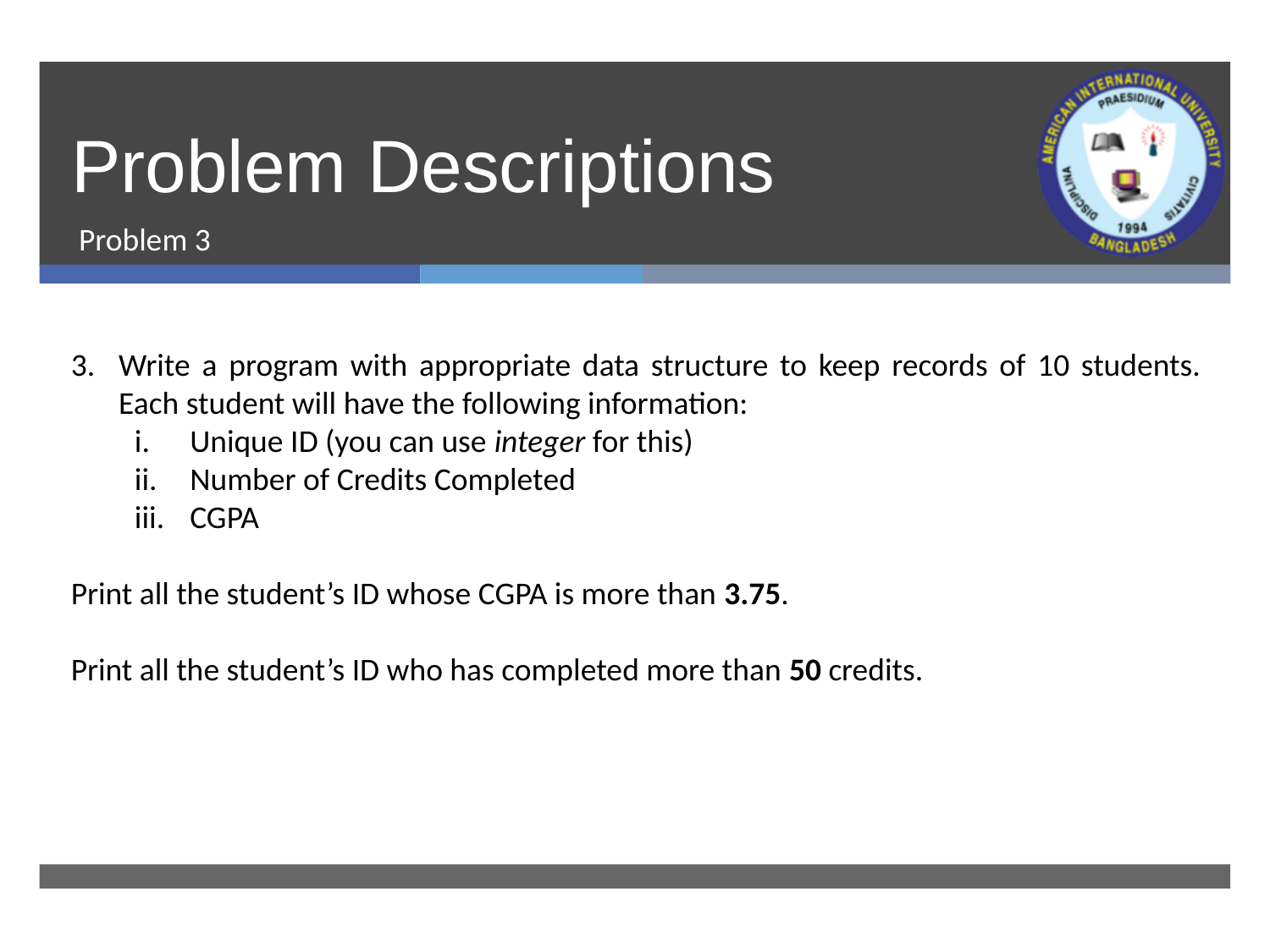

# Problem Descriptions
Problem 3
Write a program with appropriate data structure to keep records of 10 students. Each student will have the following information:
Unique ID (you can use integer for this)
Number of Credits Completed
CGPA

Print all the student’s ID whose CGPA is more than 3.75.

Print all the student’s ID who has completed more than 50 credits.